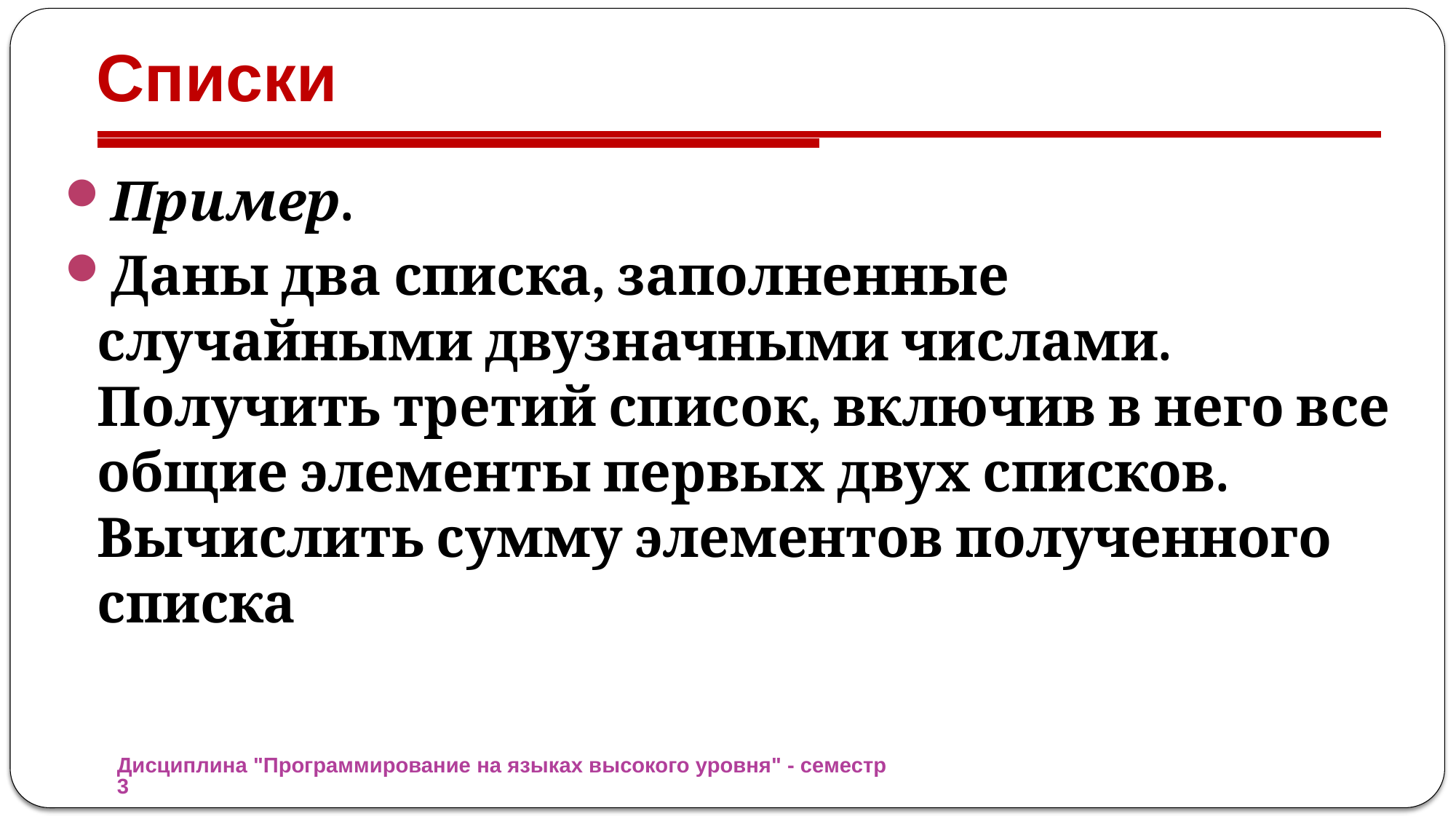

# Списки
Пример.
Даны два списка, заполненные случайными двузначными числами. Получить третий список, включив в него все общие элементы первых двух списков. Вычислить сумму элементов полученного списка
Дисциплина "Программирование на языках высокого уровня" - семестр 3